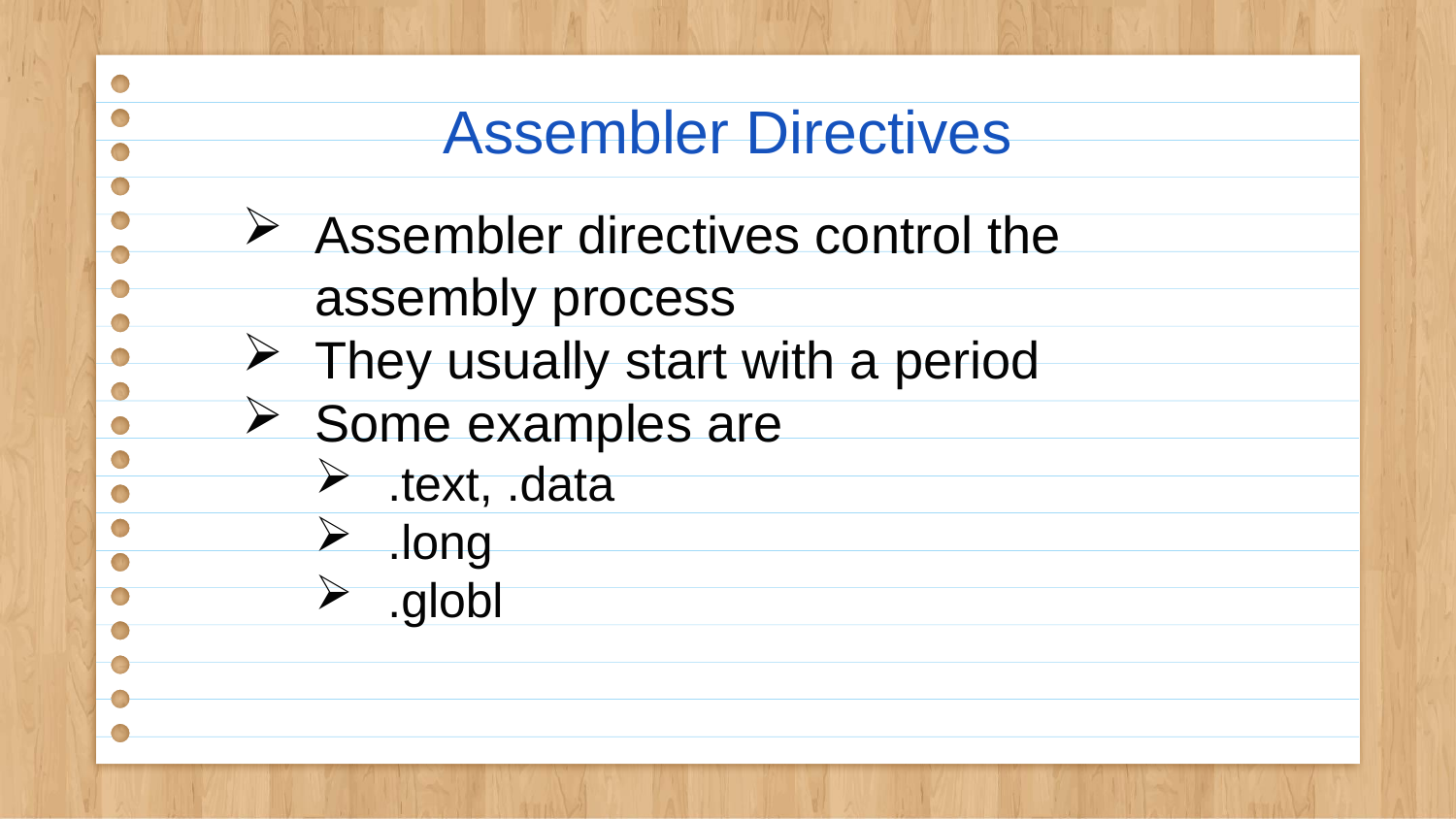

# Assembler Directives
Assembler directives control the assembly process
They usually start with a period
Some examples are
.text, .data
.long
.globl